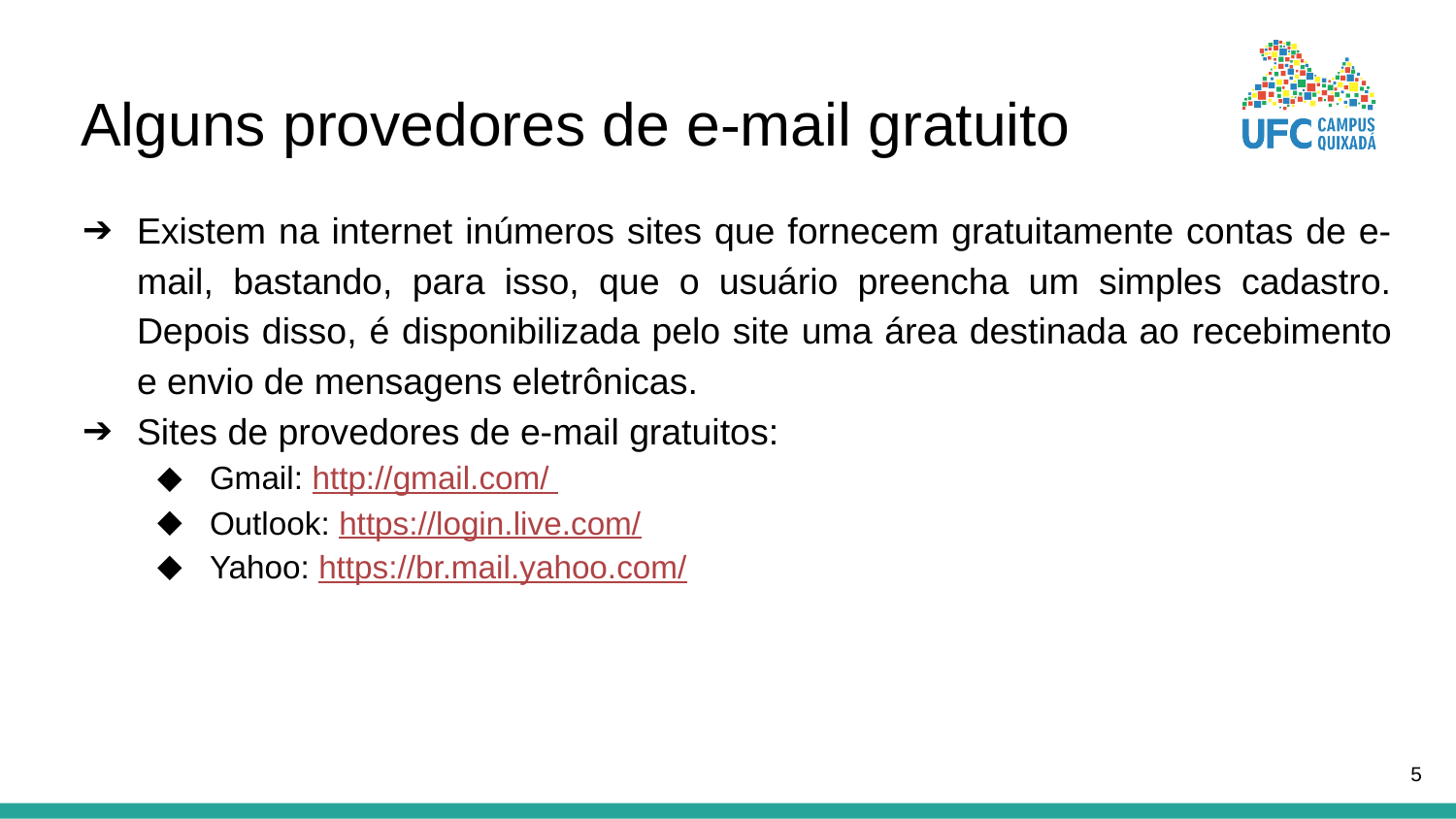

# Alguns provedores de e-mail gratuito
Existem na internet inúmeros sites que fornecem gratuitamente contas de e-mail, bastando, para isso, que o usuário preencha um simples cadastro. Depois disso, é disponibilizada pelo site uma área destinada ao recebimento e envio de mensagens eletrônicas.
Sites de provedores de e-mail gratuitos:
Gmail: http://gmail.com/
Outlook: https://login.live.com/
Yahoo: https://br.mail.yahoo.com/
5